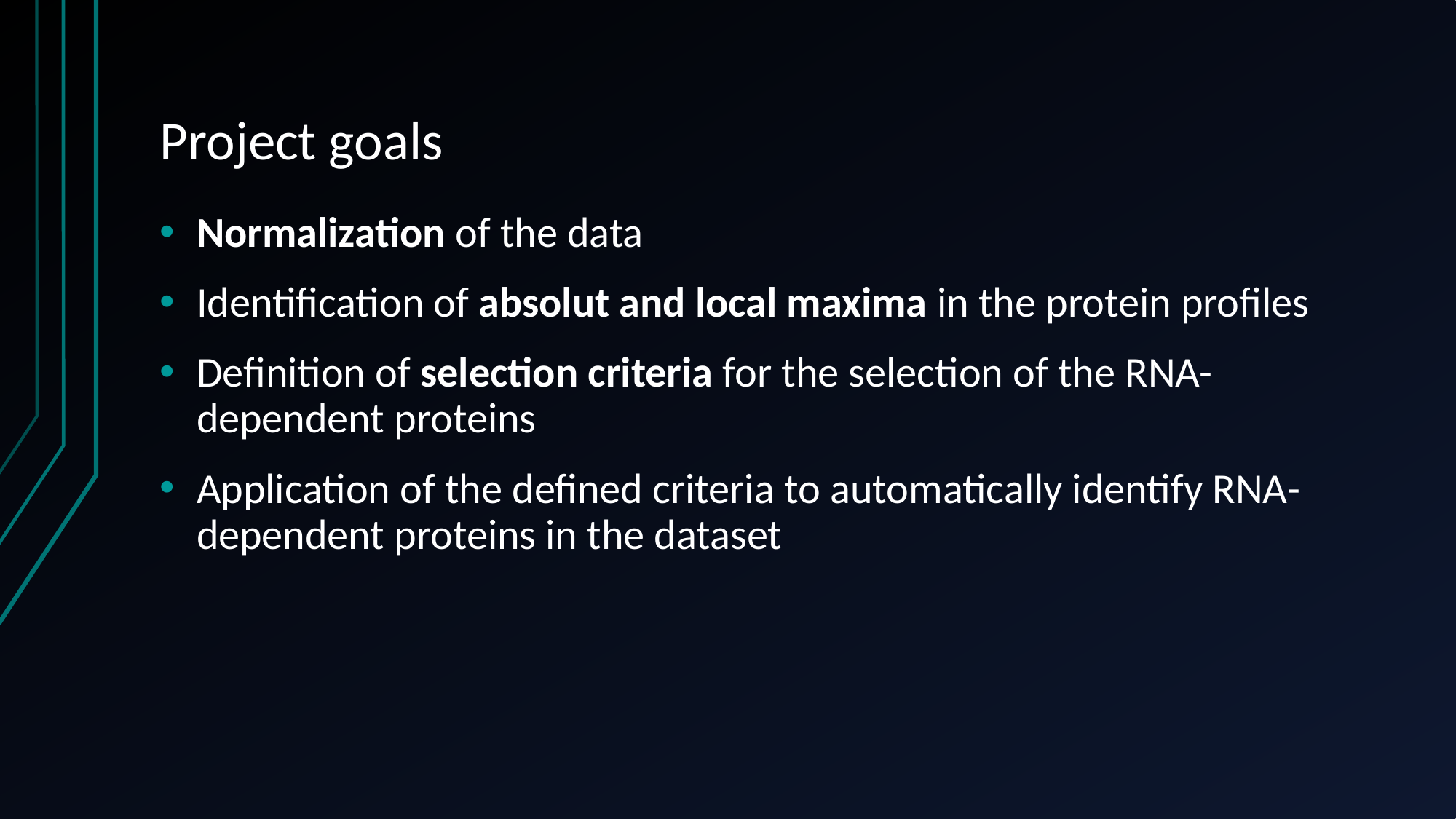

# Project goals
Normalization of the data
Identification of absolut and local maxima in the protein profiles
Definition of selection criteria for the selection of the RNA-dependent proteins
Application of the defined criteria to automatically identify RNA-dependent proteins in the dataset